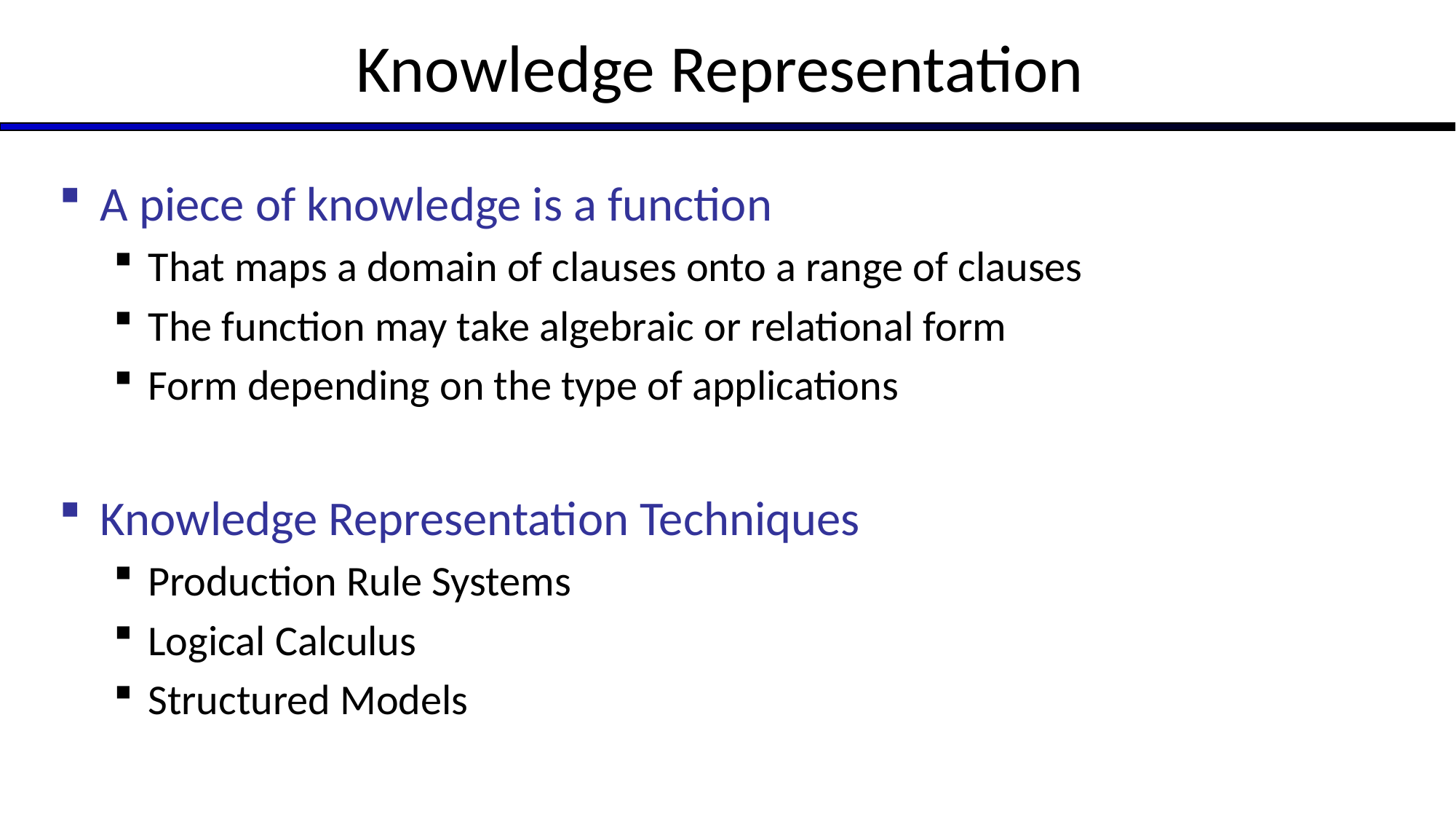

# Knowledge Representation
A piece of knowledge is a function
That maps a domain of clauses onto a range of clauses
The function may take algebraic or relational form
Form depending on the type of applications

Knowledge Representation Techniques
Production Rule Systems
Logical Calculus
Structured Models